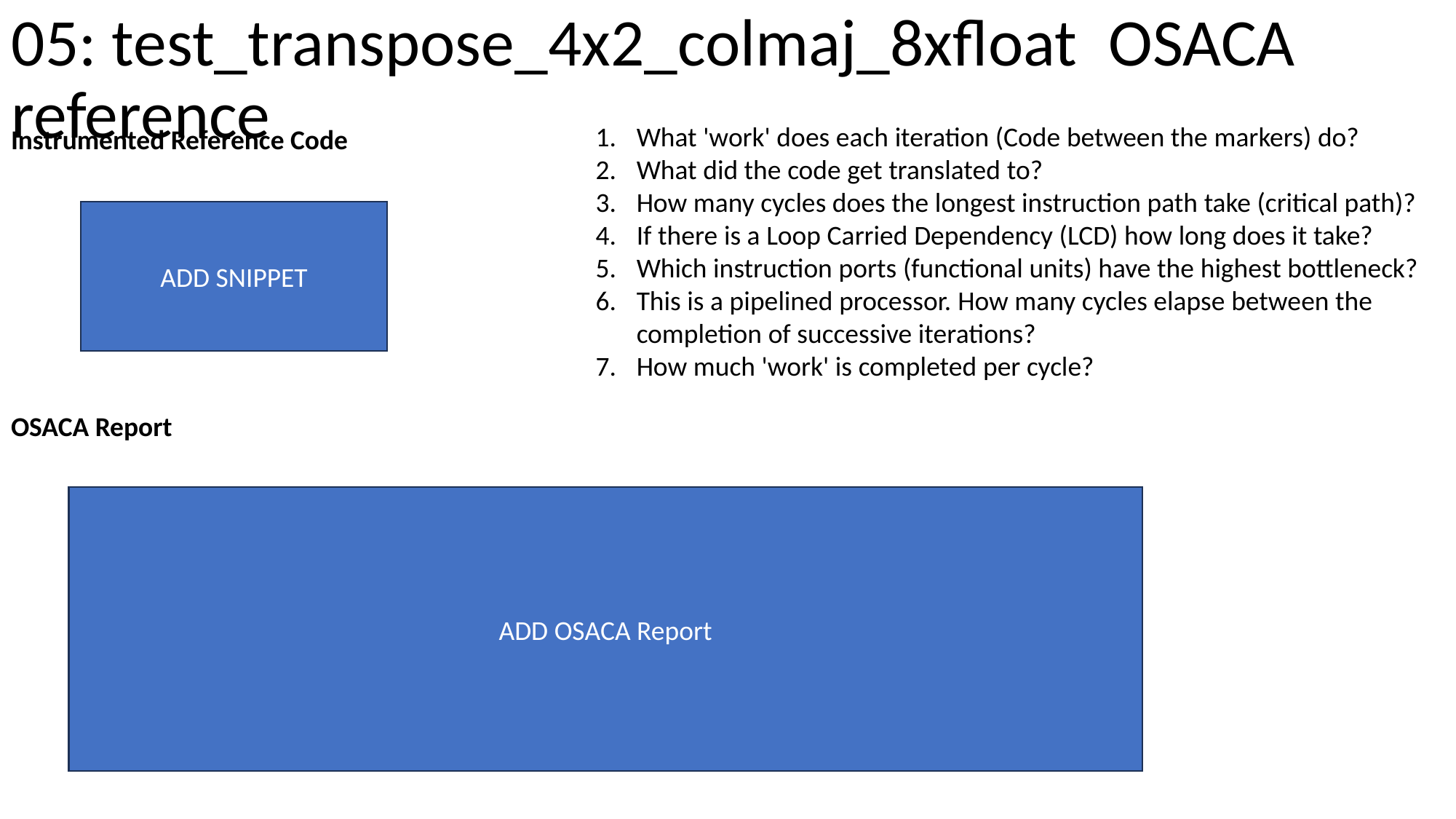

# 05: test_transpose_4x2_colmaj_8xfloat  OSACA reference
What 'work' does each iteration (Code between the markers) do?
What did the code get translated to?
How many cycles does the longest instruction path take (critical path)?
If there is a Loop Carried Dependency (LCD) how long does it take?
Which instruction ports (functional units) have the highest bottleneck?
This is a pipelined processor. How many cycles elapse between the completion of successive iterations?
How much 'work' is completed per cycle?
Instrumented Reference Code
ADD SNIPPET
OSACA Report
ADD OSACA Report